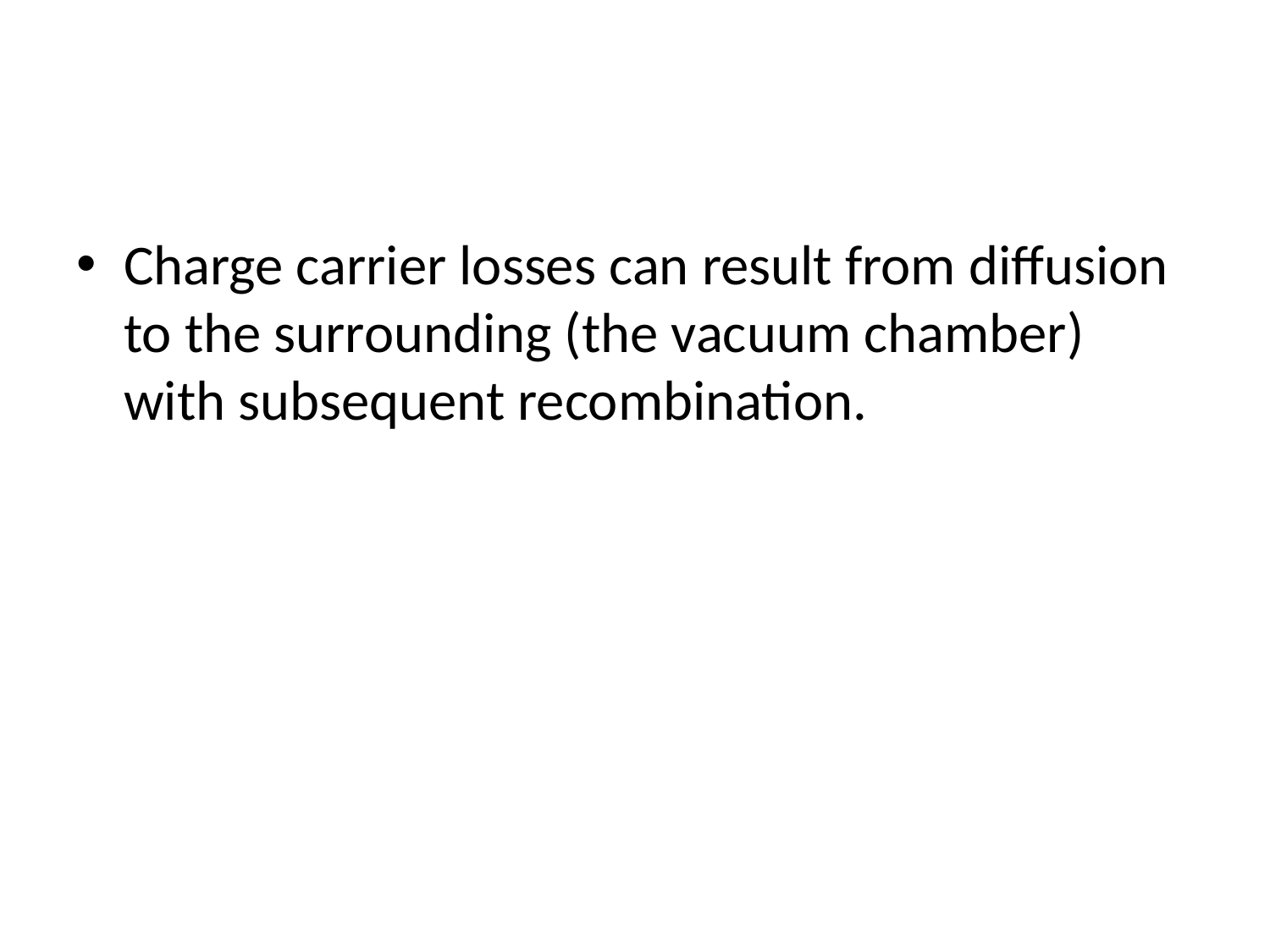

#
Charge carrier losses can result from diffusion to the surrounding (the vacuum chamber) with subsequent recombination.